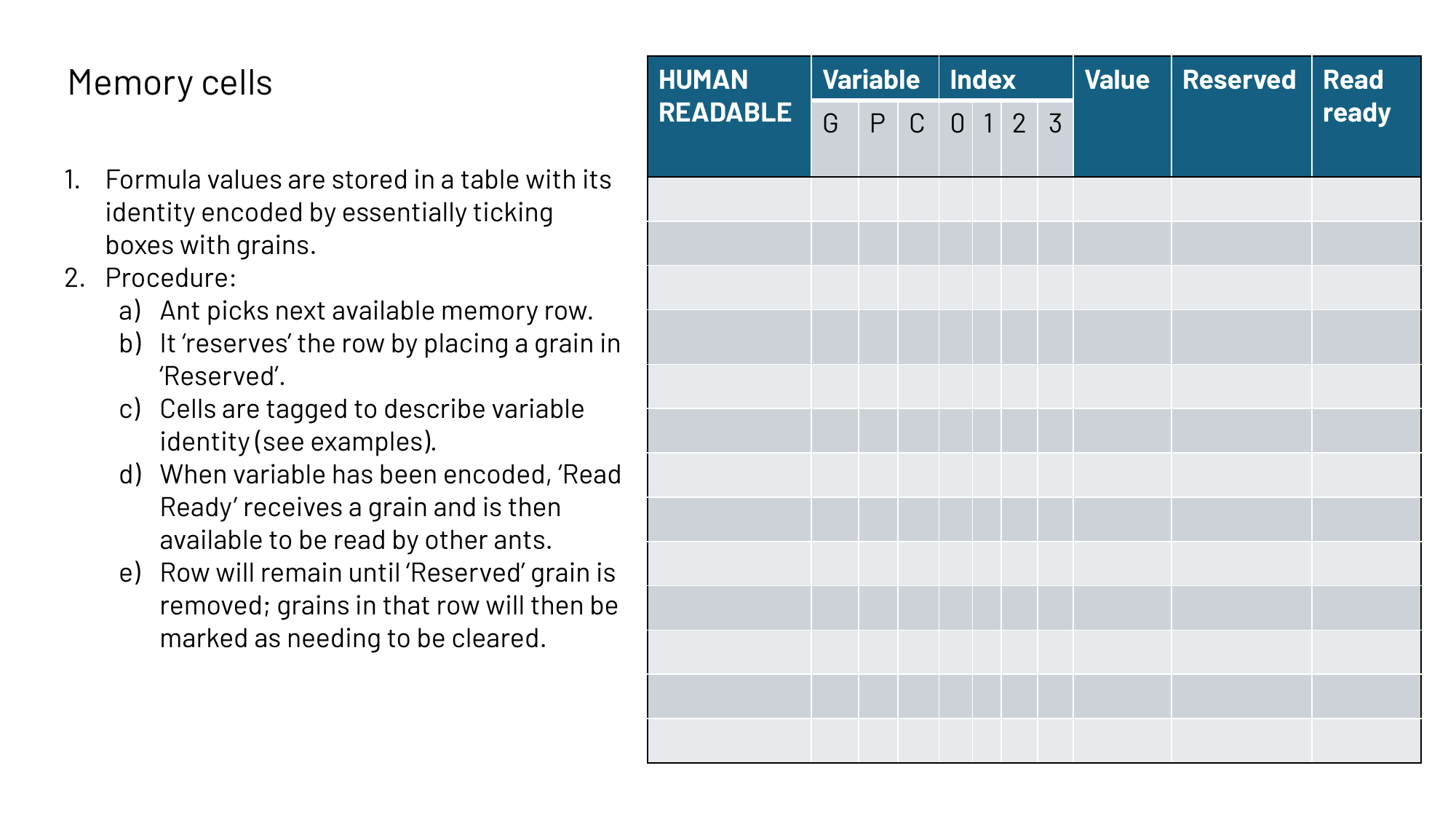

Memory cells
| HUMAN READABLE | Variable |  |  | Index |  |  |  | Value | Reserved | Read ready |
| --- | --- | --- | --- | --- | --- | --- | --- | --- | --- | --- |
|  | G | P | C | 0 | 1 | 2 | 3 |  |  |  |
|  |  |  |  |  |  |  |  |  |  |  |
|  |  |  |  |  |  |  |  |  |  |  |
|  |  |  |  |  |  |  |  |  |  |  |
|  |  |  |  |  |  |  |  |  |  |  |
|  |  |  |  |  |  |  |  |  |  |  |
|  |  |  |  |  |  |  |  |  |  |  |
|  |  |  |  |  |  |  |  |  |  |  |
|  |  |  |  |  |  |  |  |  |  |  |
|  |  |  |  |  |  |  |  |  |  |  |
|  |  |  |  |  |  |  |  |  |  |  |
|  |  |  |  |  |  |  |  |  |  |  |
|  |  |  |  |  |  |  |  |  |  |  |
|  |  |  |  |  |  |  |  |  |  |  |
Formula values are stored in a table with its identity encoded by essentially ticking boxes with grains.
Procedure:
Ant picks next available memory row.
It ‘reserves’ the row by placing a grain in ‘Reserved’.
Cells are tagged to describe variable identity (see examples).
When variable has been encoded, ‘Read Ready’ receives a grain and is then available to be read by other ants.
Row will remain until ‘Reserved’ grain is removed; grains in that row will then be marked as needing to be cleared.